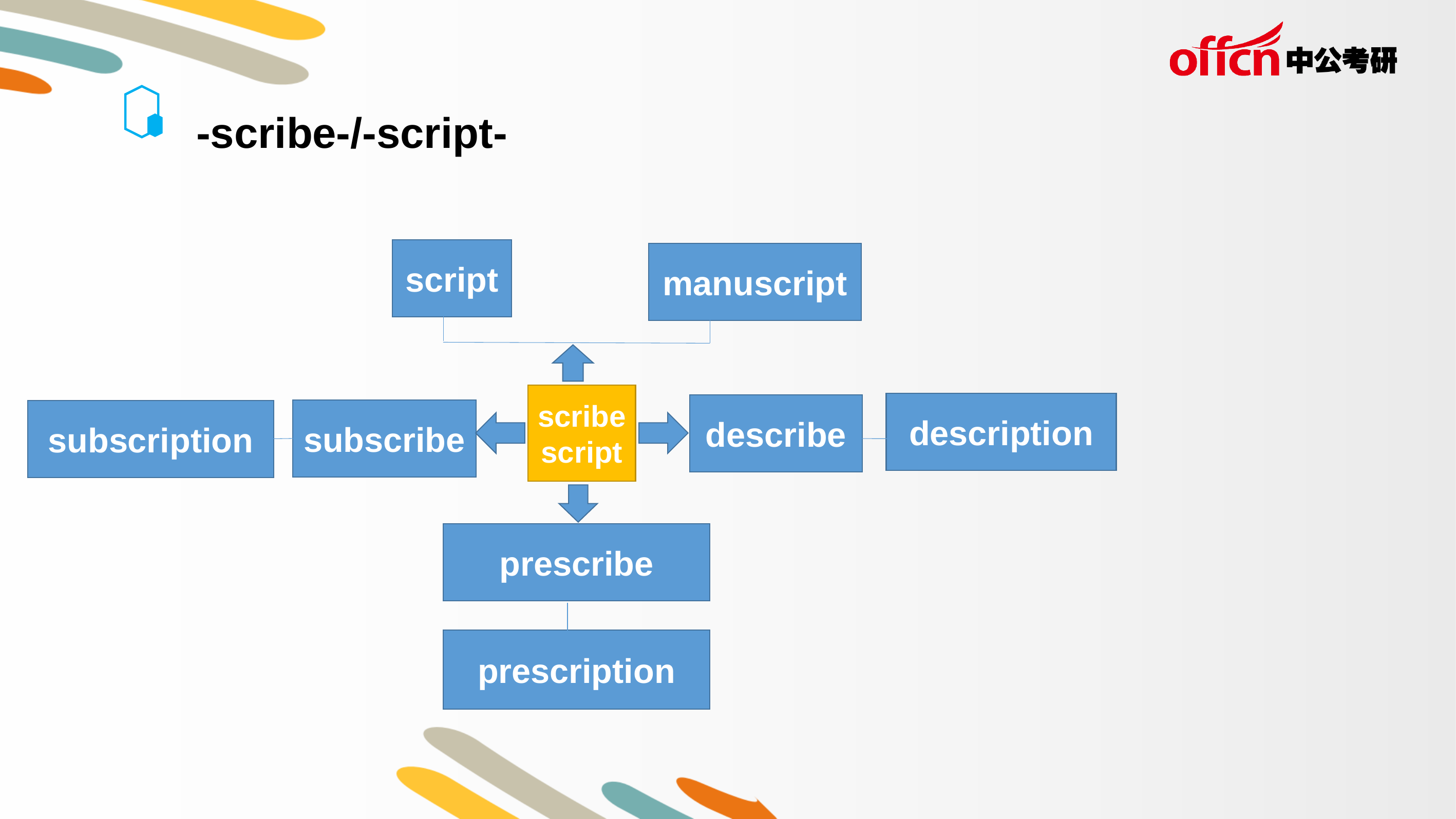

-scribe-/-script-

script
manuscript

scribe
script
description
describe
subscribe
subscription

prescribe
prescription